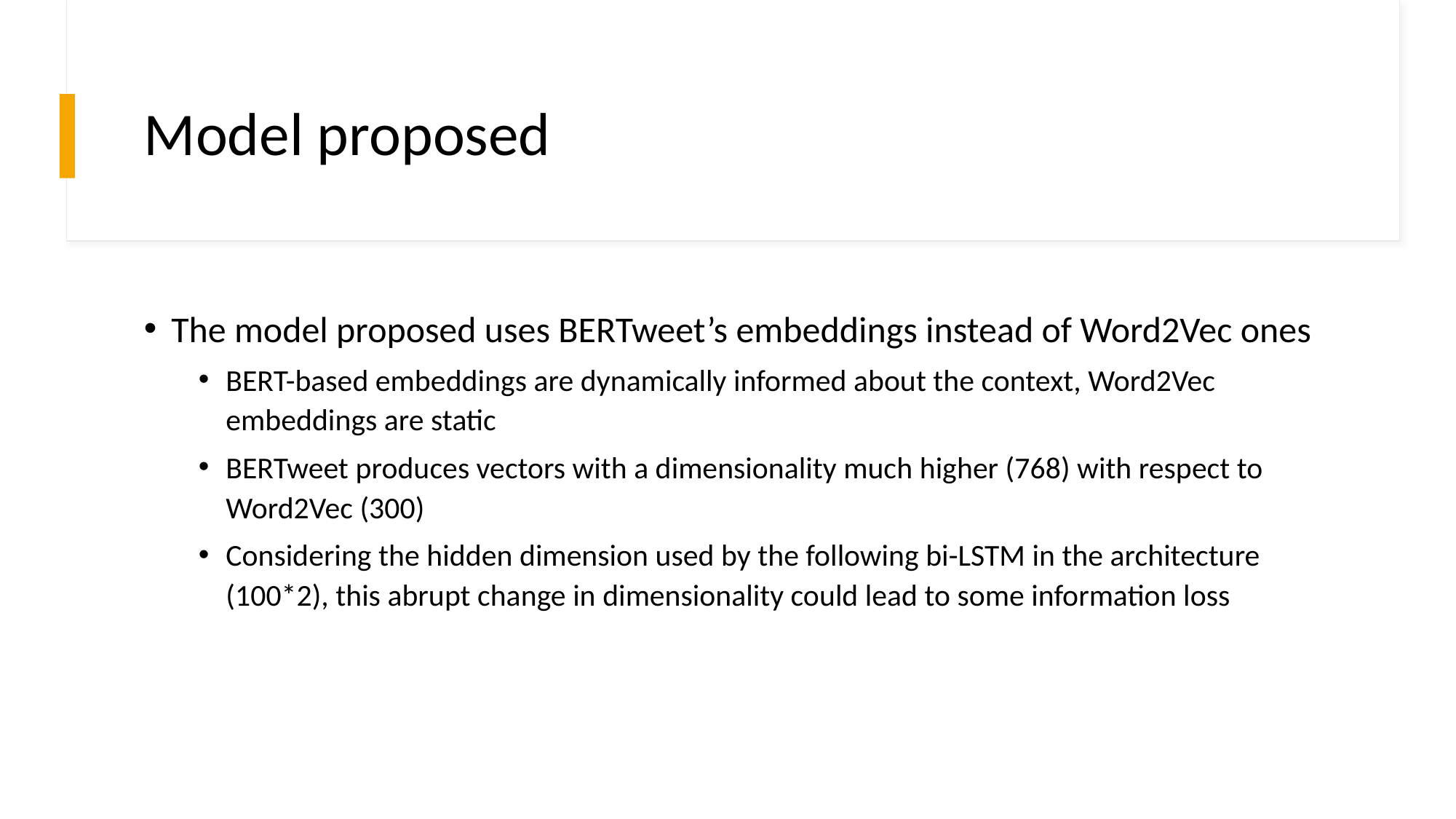

# Model proposed
The model proposed uses BERTweet’s embeddings instead of Word2Vec ones
BERT-based embeddings are dynamically informed about the context, Word2Vec embeddings are static
BERTweet produces vectors with a dimensionality much higher (768) with respect to Word2Vec (300)
Considering the hidden dimension used by the following bi-LSTM in the architecture (100*2), this abrupt change in dimensionality could lead to some information loss